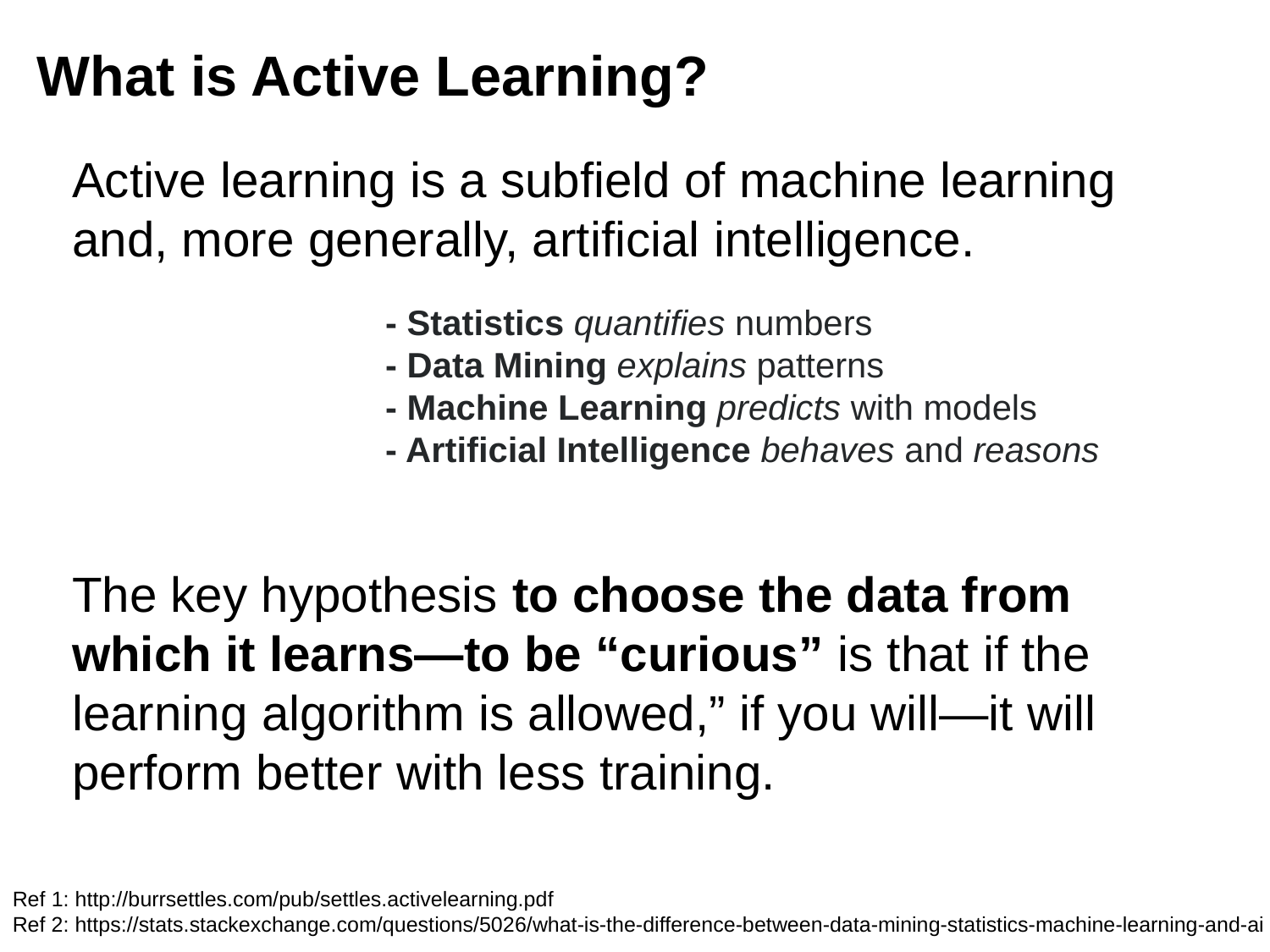

What is Active Learning?
Active learning is a subfield of machine learning and, more generally, artificial intelligence.

The key hypothesis to choose the data from which it learns—to be “curious” is that if the learning algorithm is allowed,” if you will—it will perform better with less training.
- Statistics quantifies numbers
- Data Mining explains patterns
- Machine Learning predicts with models
- Artificial Intelligence behaves and reasons
Ref 1: http://burrsettles.com/pub/settles.activelearning.pdf
Ref 2: https://stats.stackexchange.com/questions/5026/what-is-the-difference-between-data-mining-statistics-machine-learning-and-ai
2